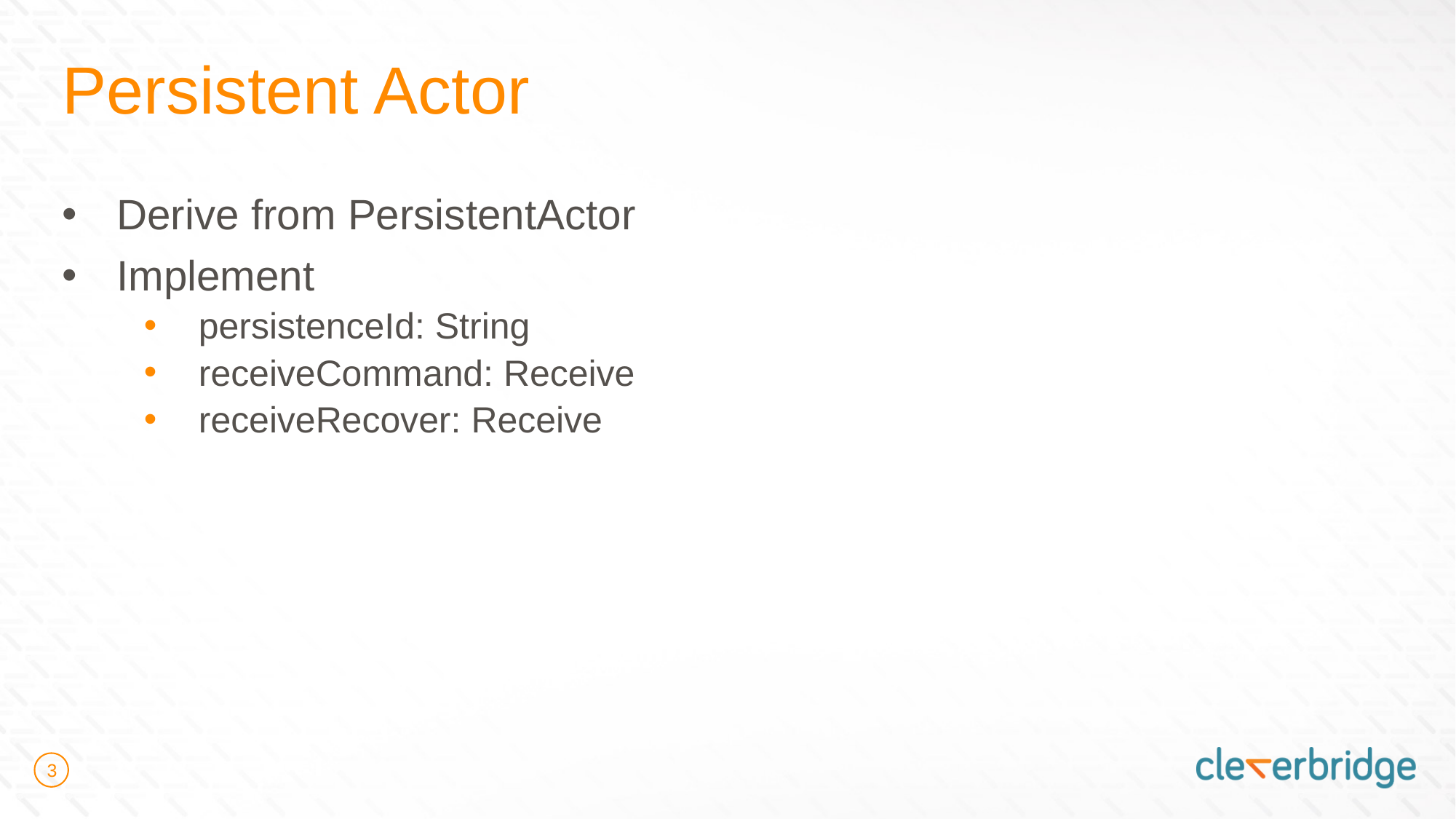

# Persistent Actor
Derive from PersistentActor
Implement
persistenceId: String
receiveCommand: Receive
receiveRecover: Receive
3